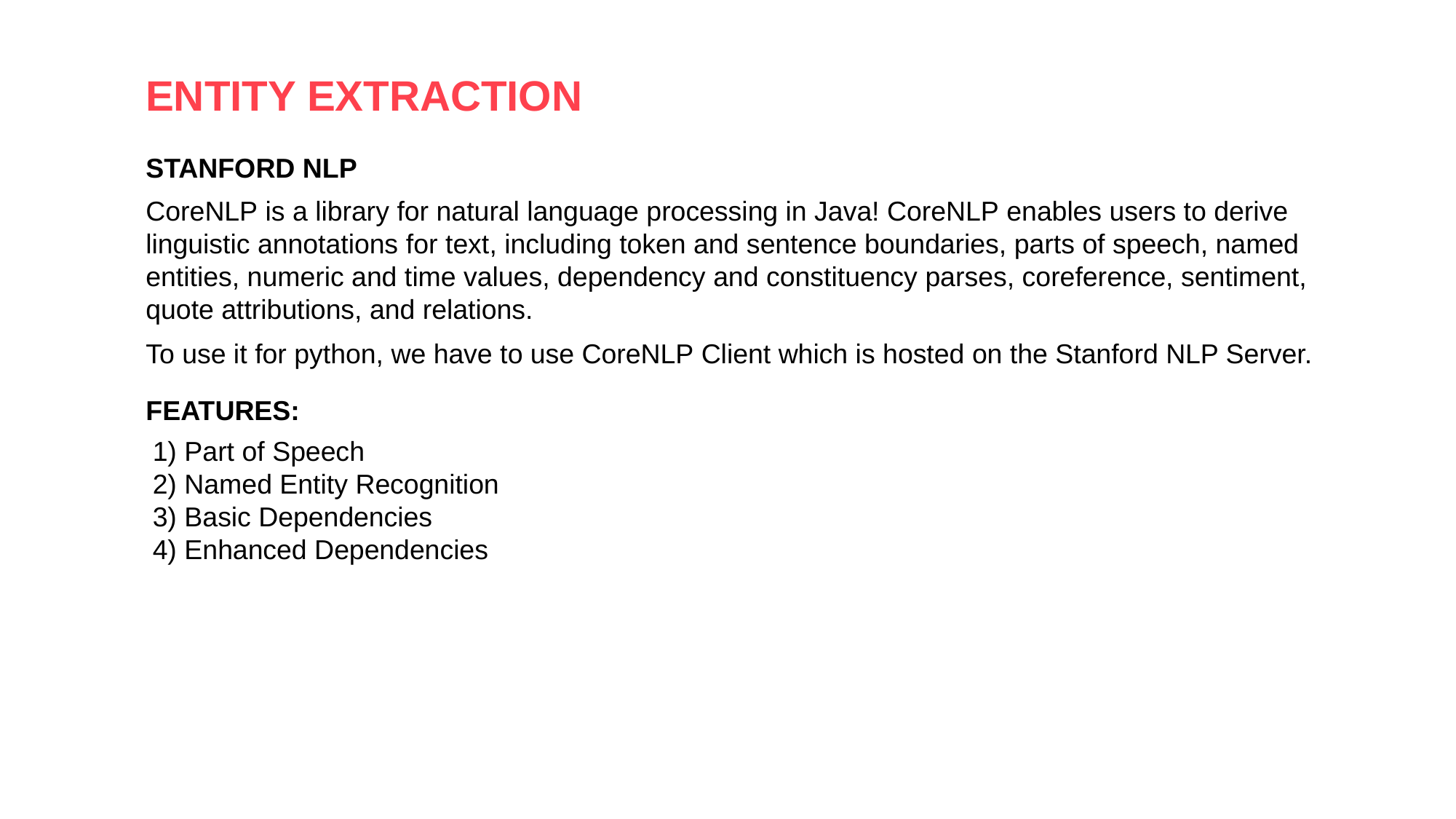

ENTITY EXTRACTION​
STANFORD NLP​
CoreNLP is a library for natural language processing in Java! CoreNLP enables users to derive linguistic annotations ​for text, including token and sentence boundaries, parts of speech, named entities, numeric and time values, dependency and ​constituency parses, coreference, sentiment, quote attributions, and relations. ​
To use it for python, we have to use CoreNLP Client which is hosted on the Stanford NLP Server.​
FEATURES:
1) Part of Speech​​
2) Named Entity Recognition​​
3) Basic Dependencies​​
4) Enhanced Dependencies​